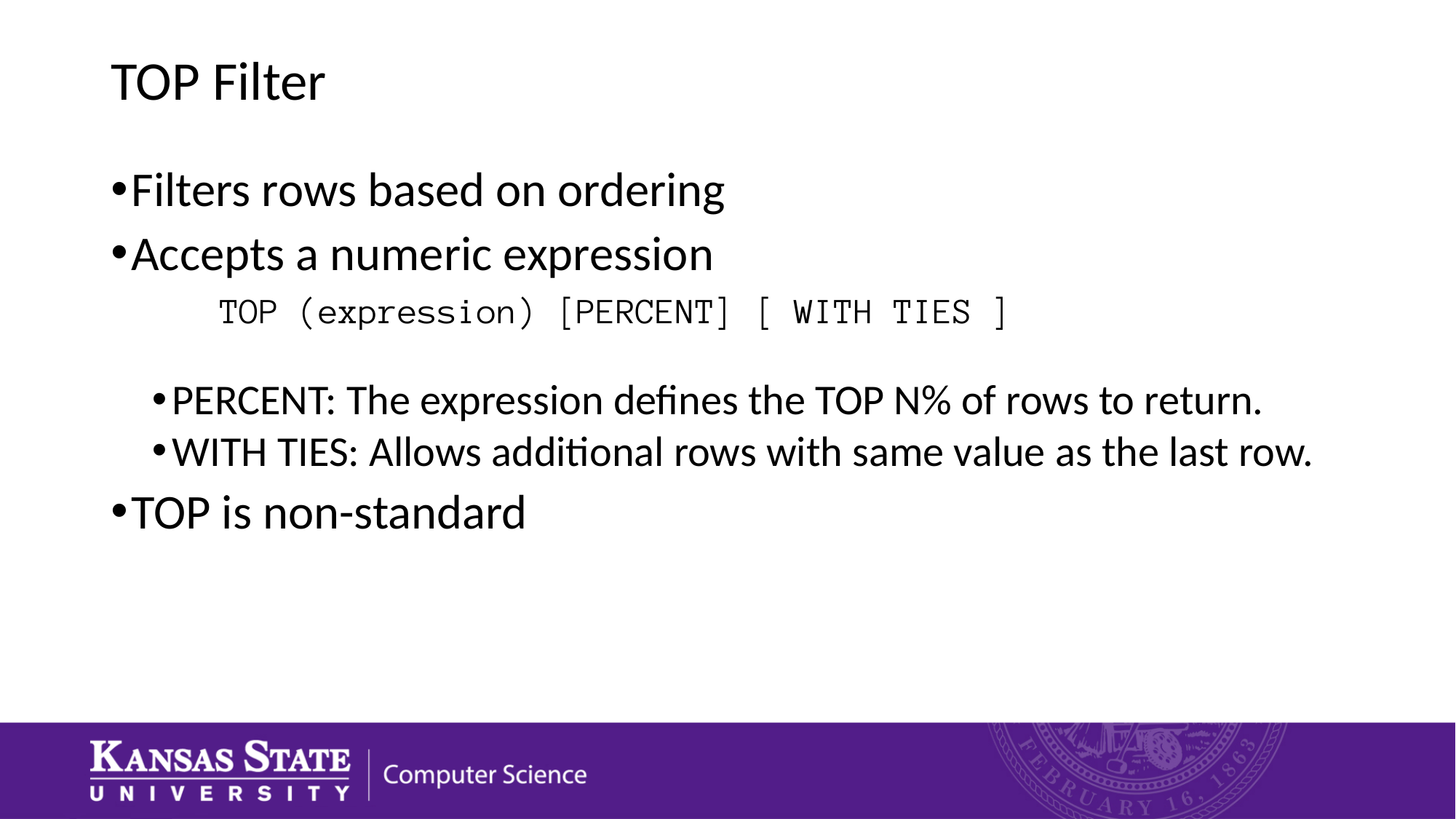

# TOP Filter
Filters rows based on ordering
Accepts a numeric expression
	TOP (expression) [PERCENT] [ WITH TIES ]

PERCENT: The expression defines the TOP N% of rows to return.
WITH TIES: Allows additional rows with same value as the last row.
TOP is non-standard